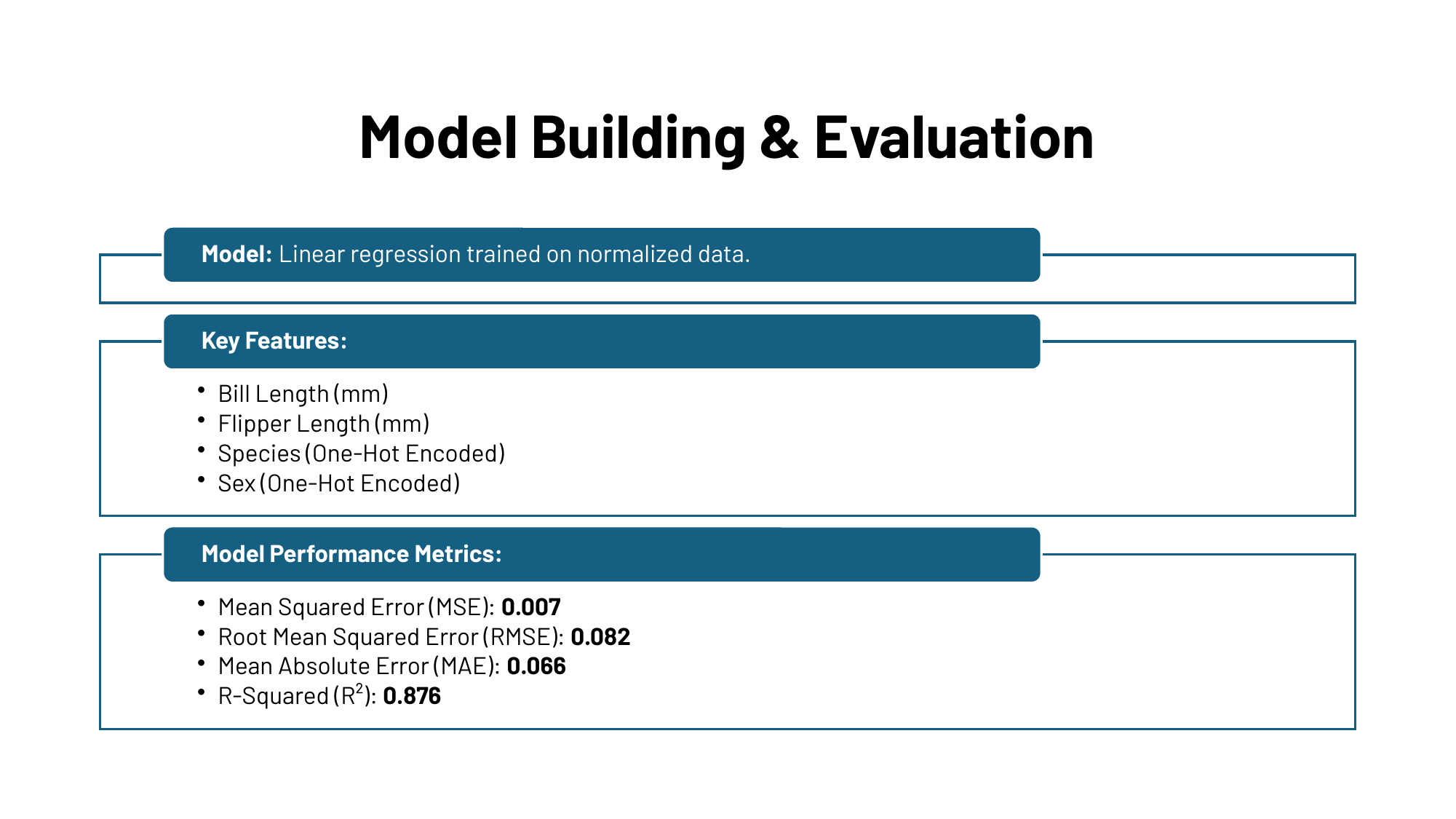

# Model Building & Evaluation
Model: Linear regression trained on normalized data.
Bill Length (mm)
Flipper Length (mm)
Species (One-Hot Encoded)
Sex (One-Hot Encoded)
Key Features:
Mean Squared Error (MSE): 0.007
Root Mean Squared Error (RMSE): 0.082
Mean Absolute Error (MAE): 0.066
R-Squared (R²): 0.876
Model Performance Metrics: